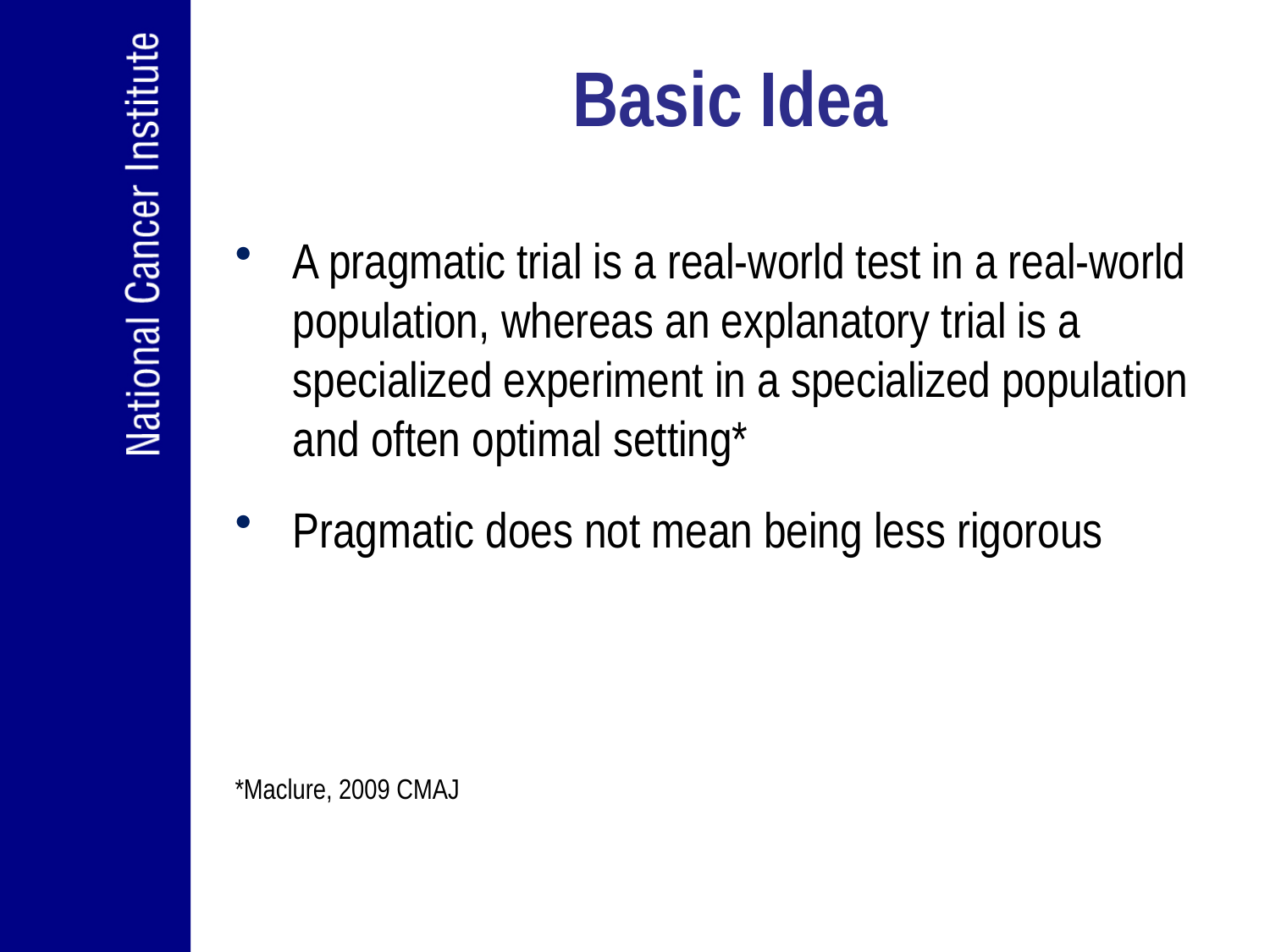

# Basic Idea
A pragmatic trial is a real-world test in a real-world population, whereas an explanatory trial is a specialized experiment in a specialized population and often optimal setting*
Pragmatic does not mean being less rigorous

*Maclure, 2009 CMAJ